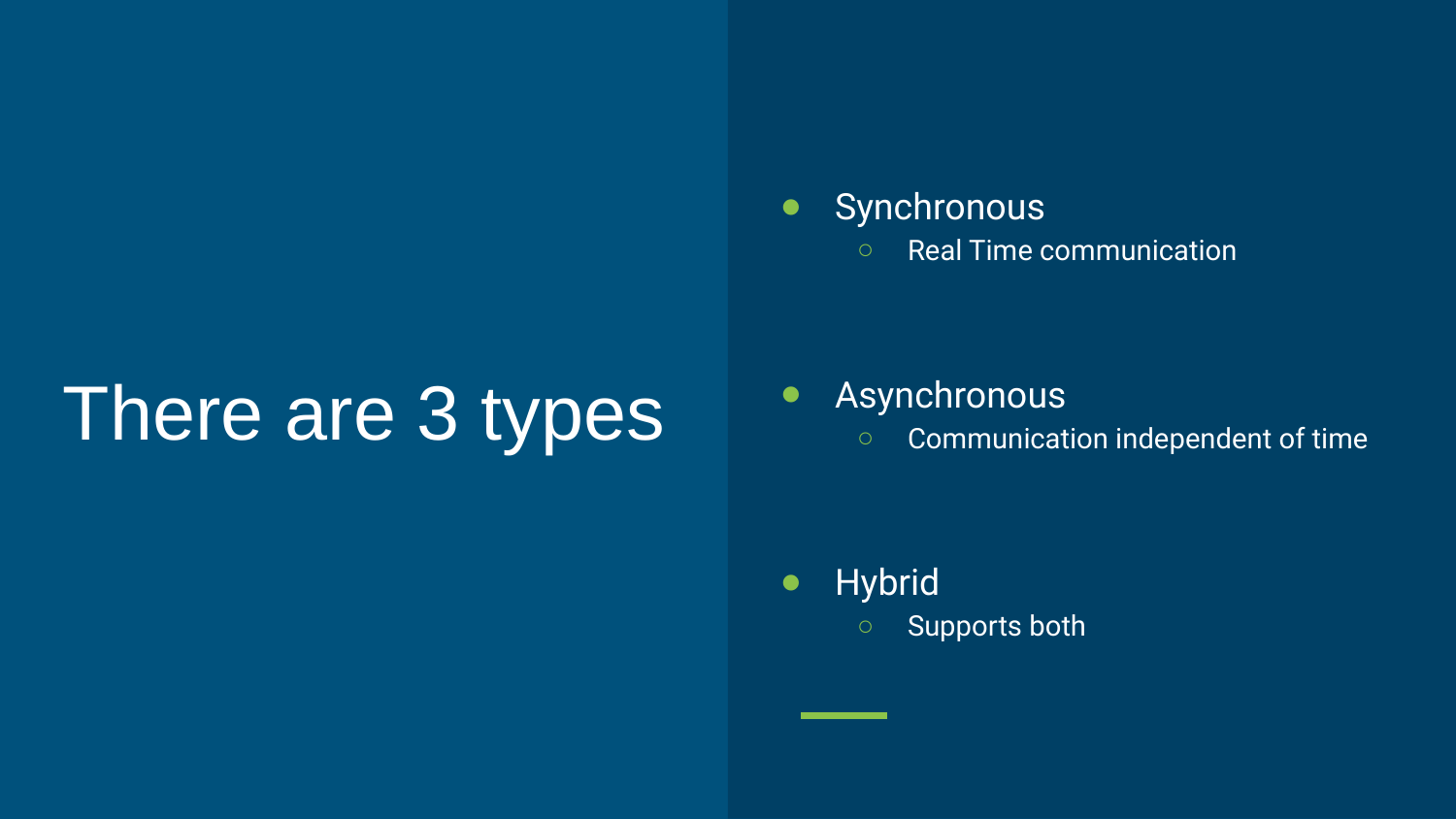

Synchronous
Real Time communication

Asynchronous
Communication independent of time

Hybrid
Supports both
# There are 3 types